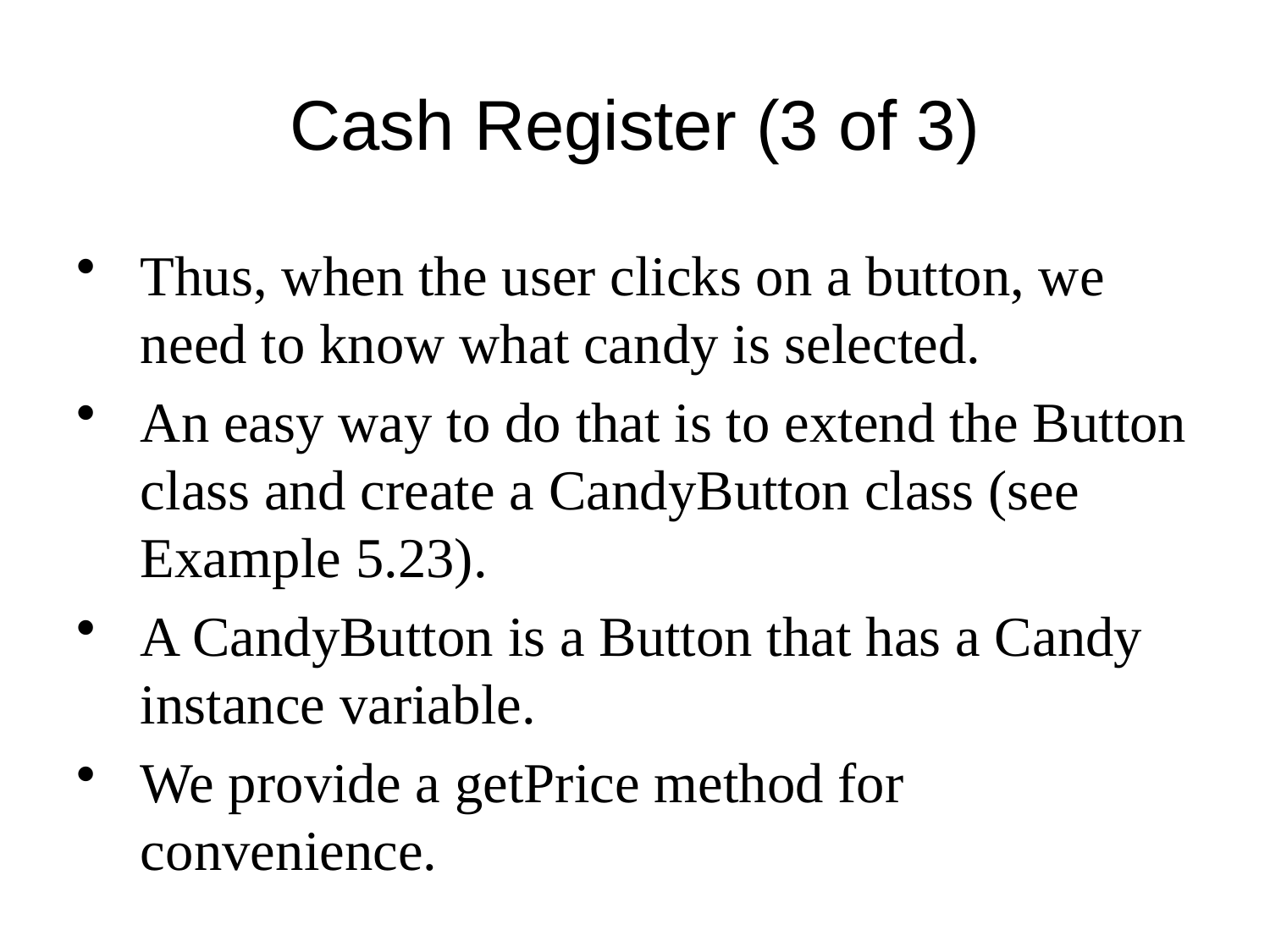

# Cash Register (3 of 3)
Thus, when the user clicks on a button, we need to know what candy is selected.
An easy way to do that is to extend the Button class and create a CandyButton class (see Example 5.23).
A CandyButton is a Button that has a Candy instance variable.
We provide a getPrice method for convenience.